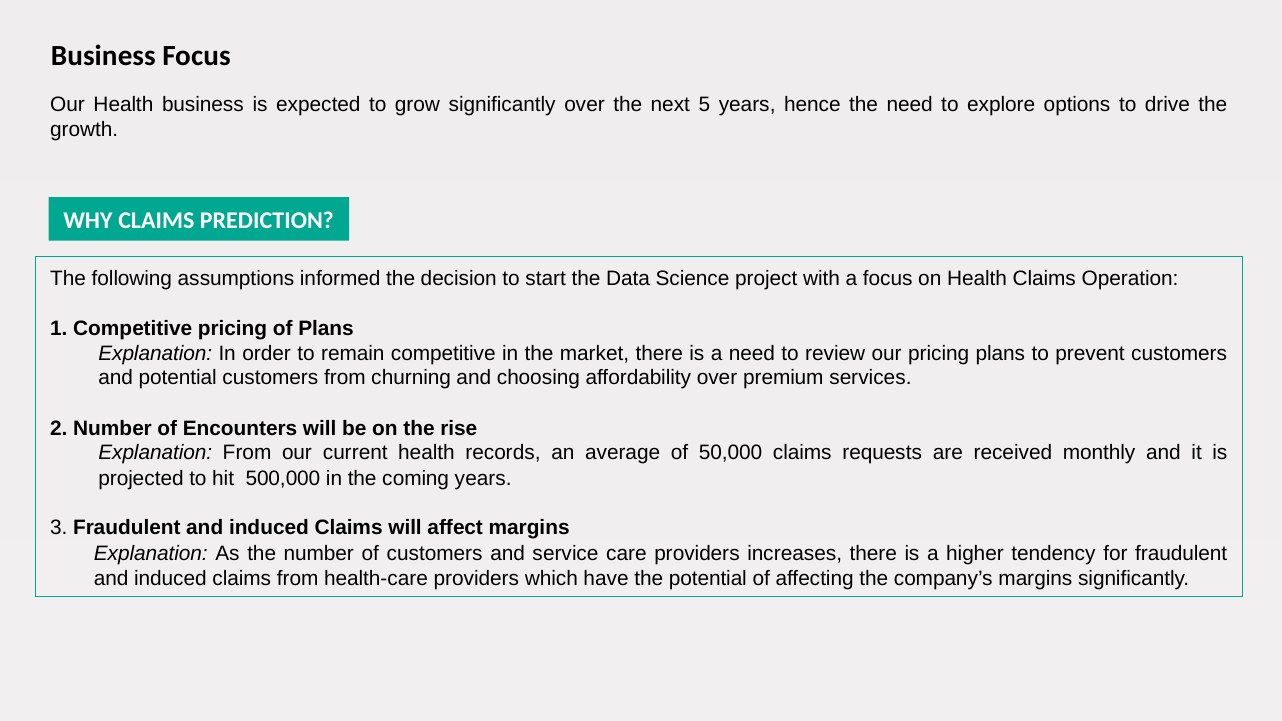

Business Focus
Our Health business is expected to grow significantly over the next 5 years, hence the need to explore options to drive the growth.
WHY CLAIMS PREDICTION?
The following assumptions informed the decision to start the Data Science project with a focus on Health Claims Operation:

1. Competitive pricing of Plans
Explanation: In order to remain competitive in the market, there is a need to review our pricing plans to prevent customers and potential customers from churning and choosing affordability over premium services.

2. Number of Encounters will be on the rise
Explanation: From our current health records, an average of 50,000 claims requests are received monthly and it is projected to hit  500,000 in the coming years.

3. Fraudulent and induced Claims will affect margins
Explanation: As the number of customers and service care providers increases, there is a higher tendency for fraudulent and induced claims from health-care providers which have the potential of affecting the company’s margins significantly.